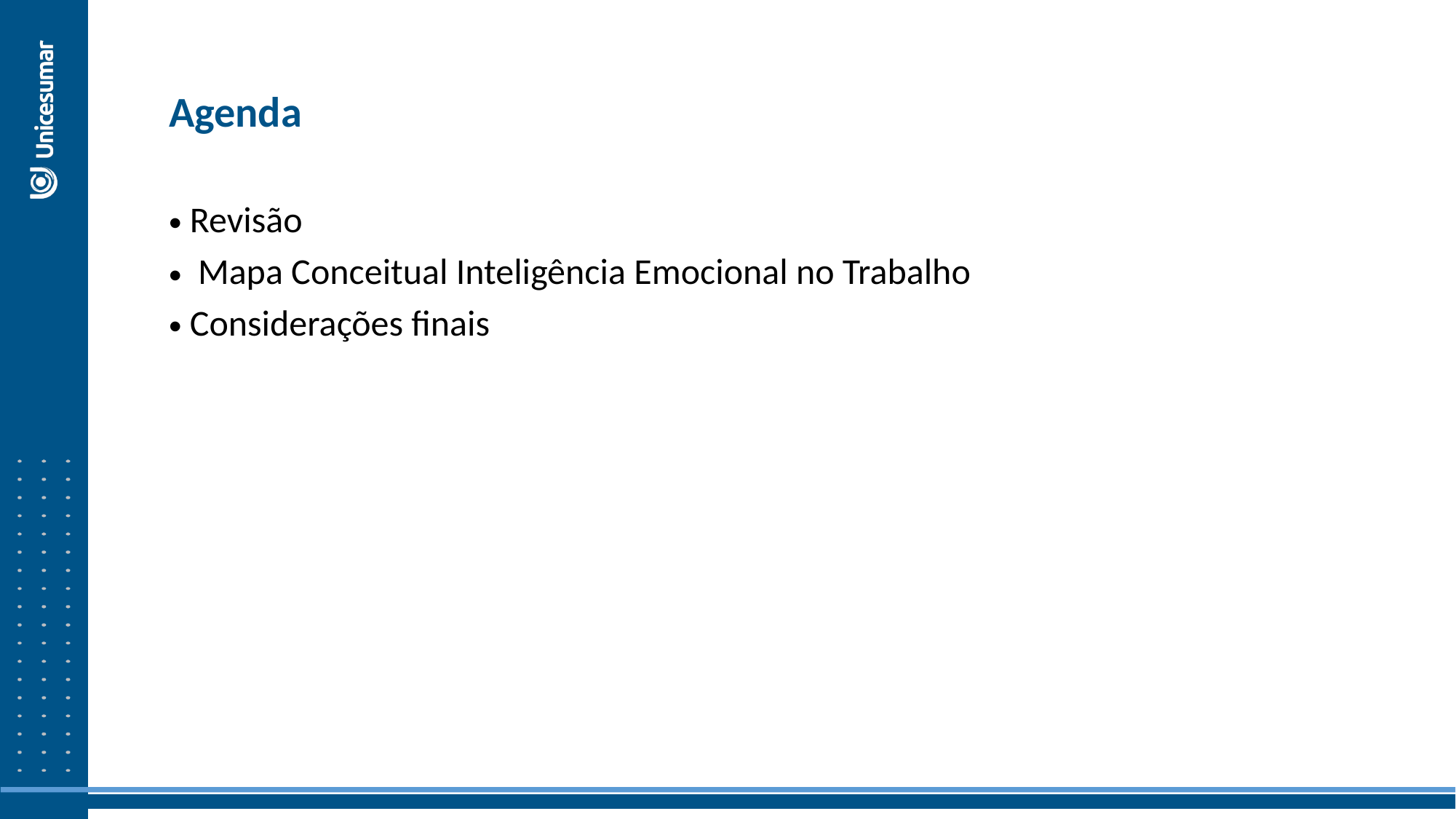

Agenda
 Revisão
  Mapa Conceitual Inteligência Emocional no Trabalho
 Considerações finais